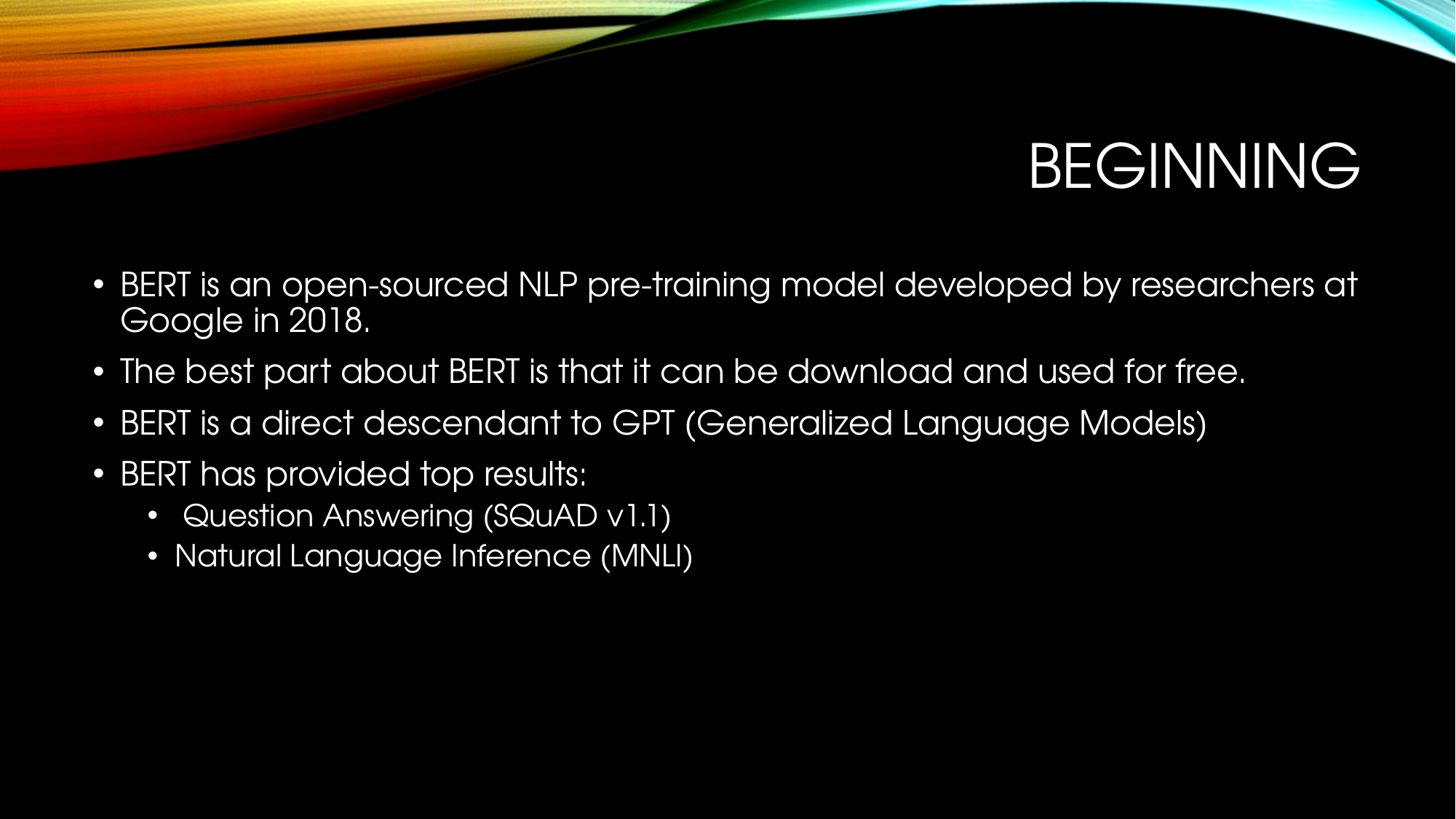

# Beginning
BERT is an open-sourced NLP pre-training model developed by researchers at Google in 2018.
The best part about BERT is that it can be download and used for free.
BERT is a direct descendant to GPT (Generalized Language Models)
BERT has provided top results:
 Question Answering (SQuAD v1.1)
Natural Language Inference (MNLI)